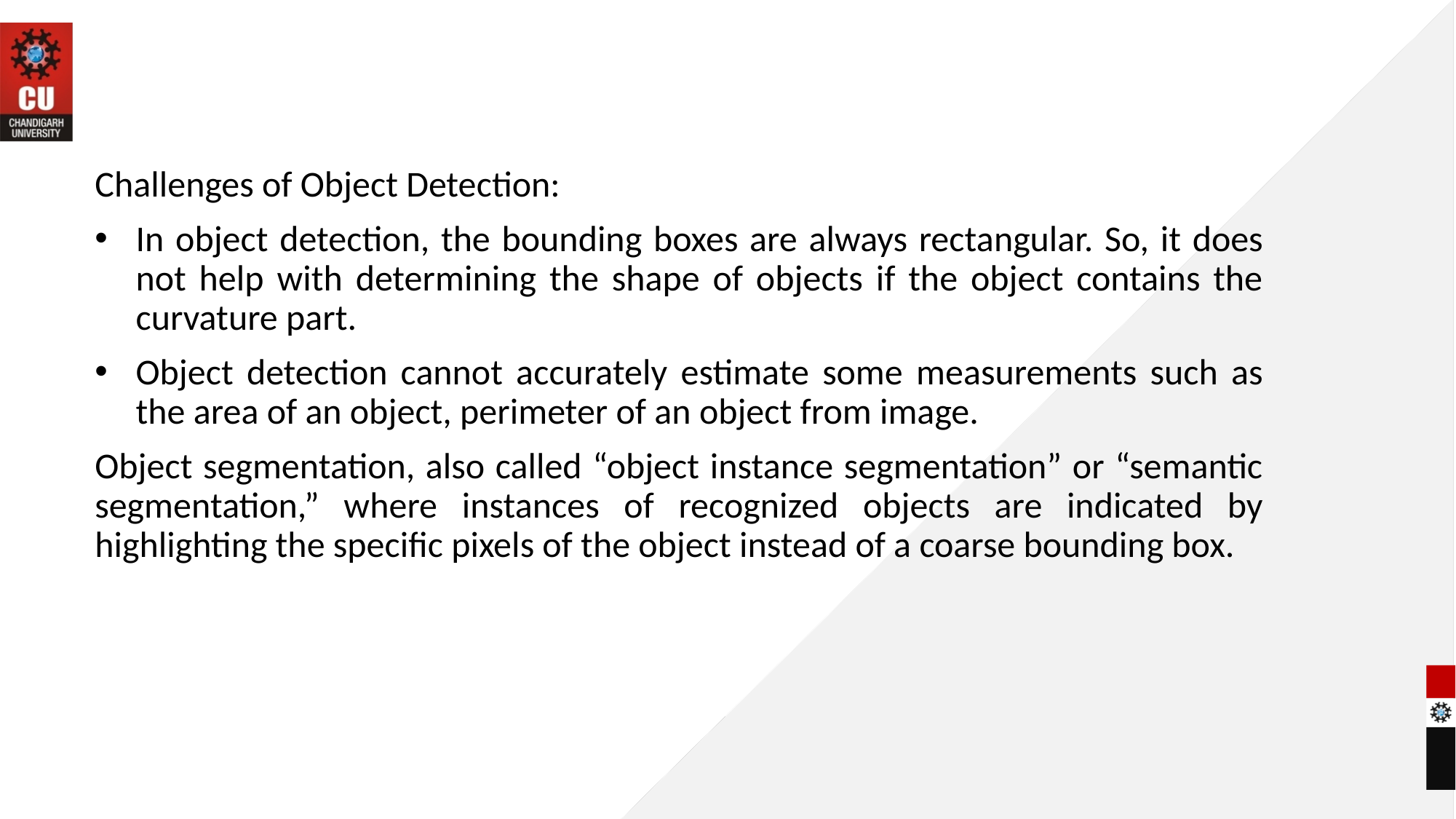

#
Challenges of Object Detection:
In object detection, the bounding boxes are always rectangular. So, it does not help with determining the shape of objects if the object contains the curvature part.
Object detection cannot accurately estimate some measurements such as the area of an object, perimeter of an object from image.
Object segmentation, also called “object instance segmentation” or “semantic segmentation,” where instances of recognized objects are indicated by highlighting the specific pixels of the object instead of a coarse bounding box.